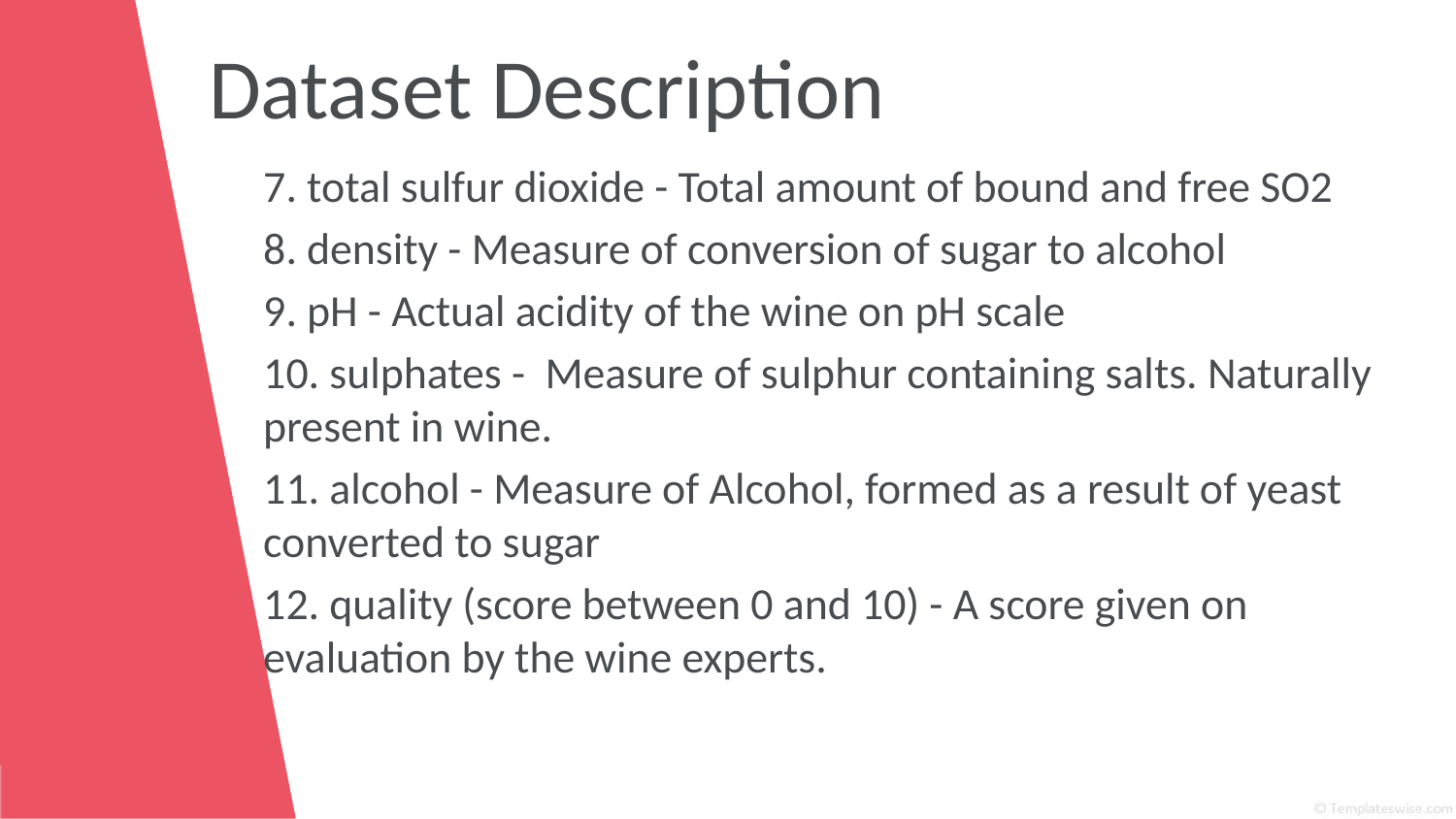

# Dataset Description
7. total sulfur dioxide - Total amount of bound and free SO2
8. density - Measure of conversion of sugar to alcohol
9. pH - Actual acidity of the wine on pH scale
10. sulphates -  Measure of sulphur containing salts. Naturally present in wine.
11. alcohol - Measure of Alcohol, formed as a result of yeast converted to sugar
12. quality (score between 0 and 10) - A score given on evaluation by the wine experts.